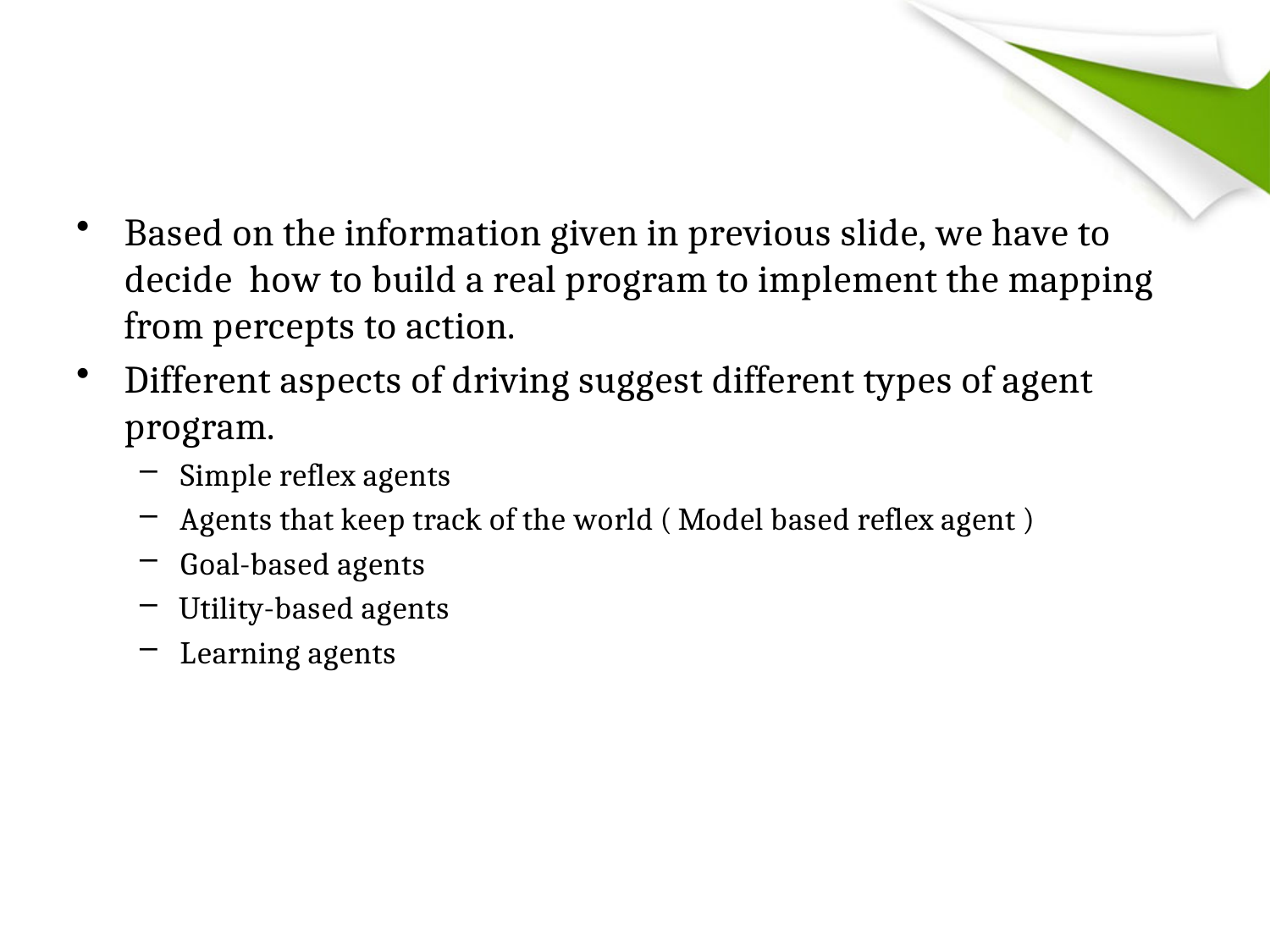

#
Based on the information given in previous slide, we have to decide  how to build a real program to implement the mapping from percepts to action.
Different aspects of driving suggest different types of agent program.
Simple reflex agents
Agents that keep track of the world ( Model based reflex agent )
Goal-based agents
Utility-based agents
Learning agents